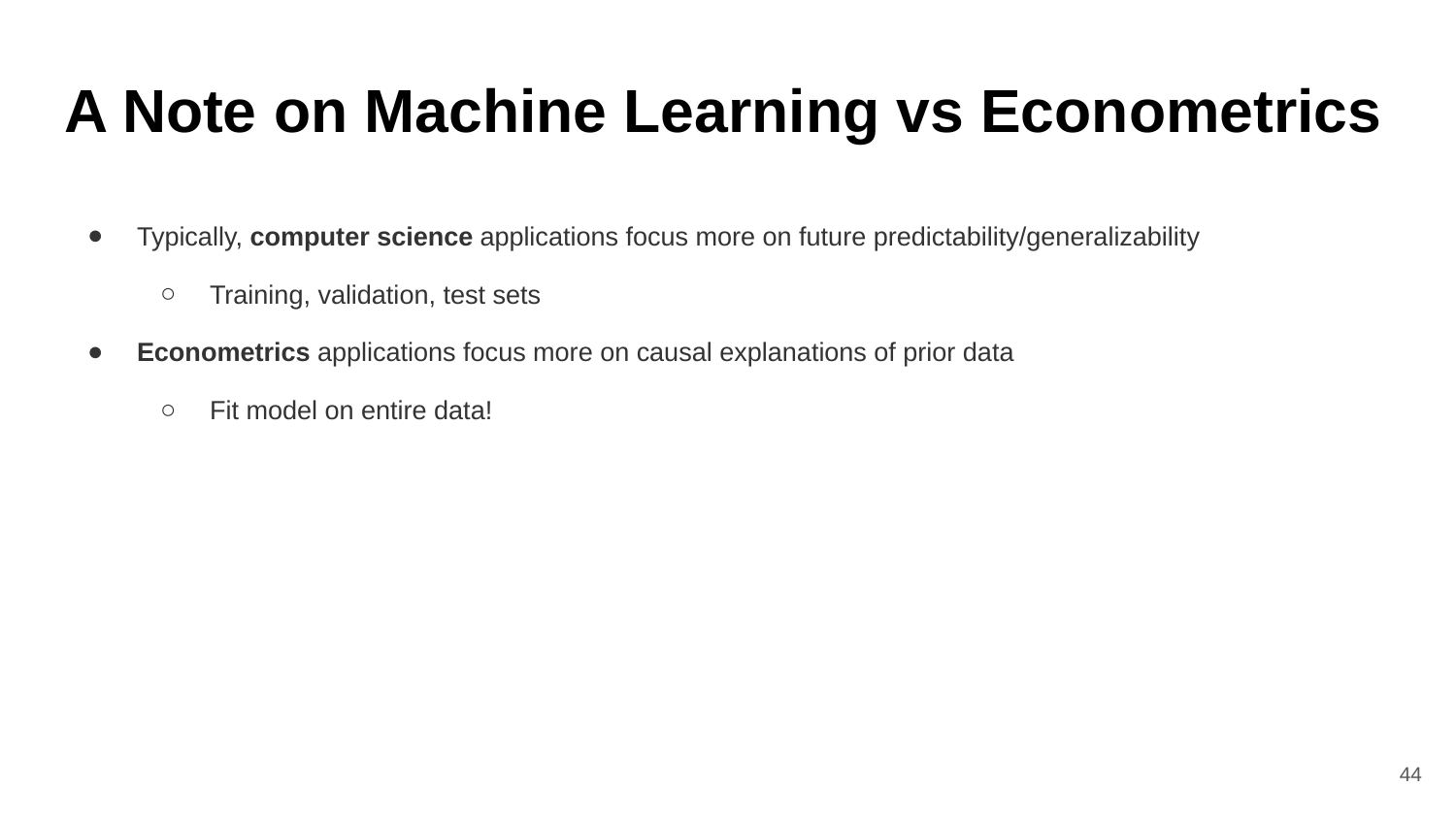

A Note on Machine Learning vs Econometrics
Typically, computer science applications focus more on future predictability/generalizability
Training, validation, test sets
Econometrics applications focus more on causal explanations of prior data
Fit model on entire data!
44